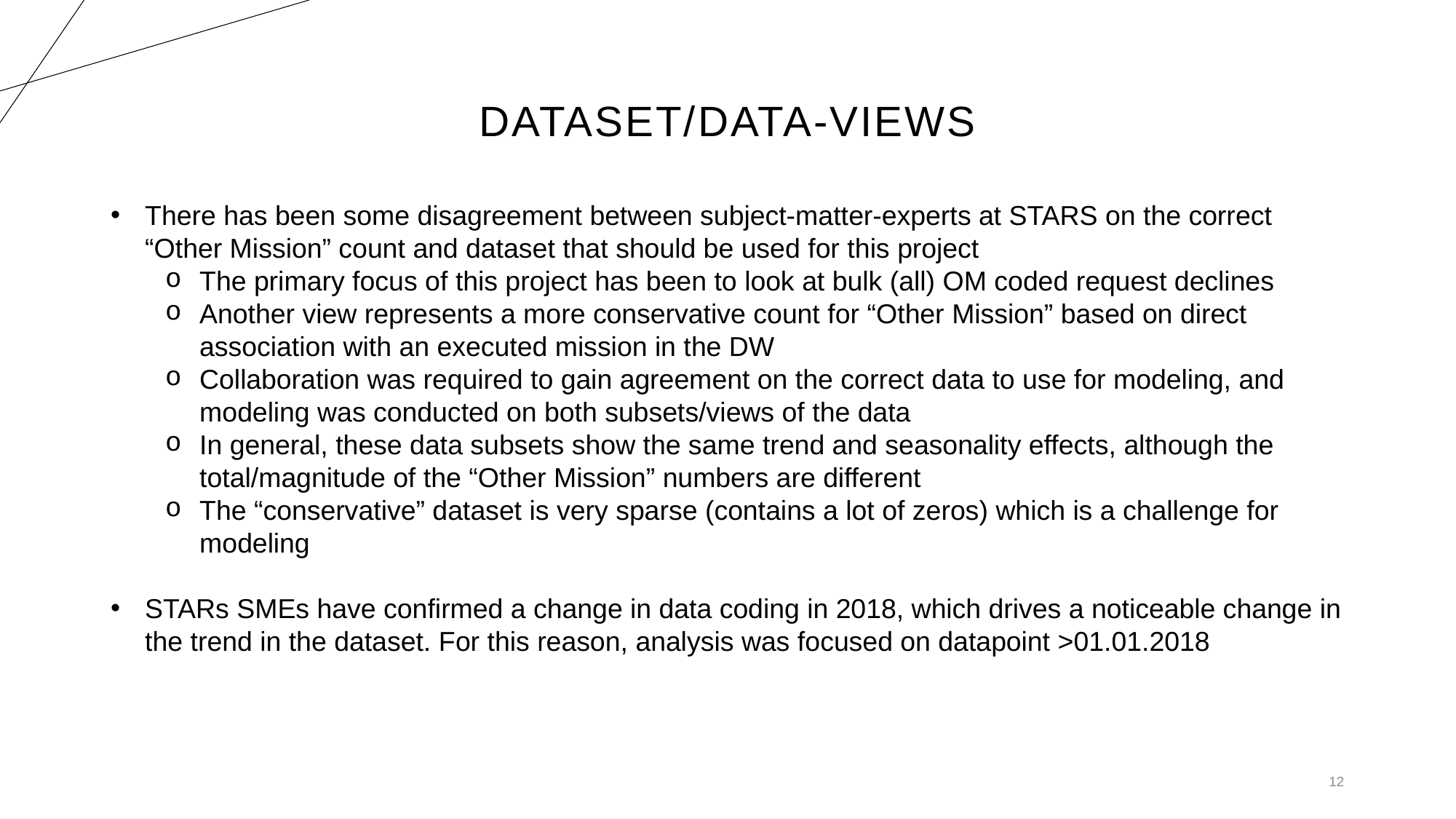

# Dataset/Data-Views
There has been some disagreement between subject-matter-experts at STARS on the correct “Other Mission” count and dataset that should be used for this project
The primary focus of this project has been to look at bulk (all) OM coded request declines
Another view represents a more conservative count for “Other Mission” based on direct association with an executed mission in the DW
Collaboration was required to gain agreement on the correct data to use for modeling, and modeling was conducted on both subsets/views of the data
In general, these data subsets show the same trend and seasonality effects, although the total/magnitude of the “Other Mission” numbers are different
The “conservative” dataset is very sparse (contains a lot of zeros) which is a challenge for modeling

STARs SMEs have confirmed a change in data coding in 2018, which drives a noticeable change in the trend in the dataset. For this reason, analysis was focused on datapoint >01.01.2018
12